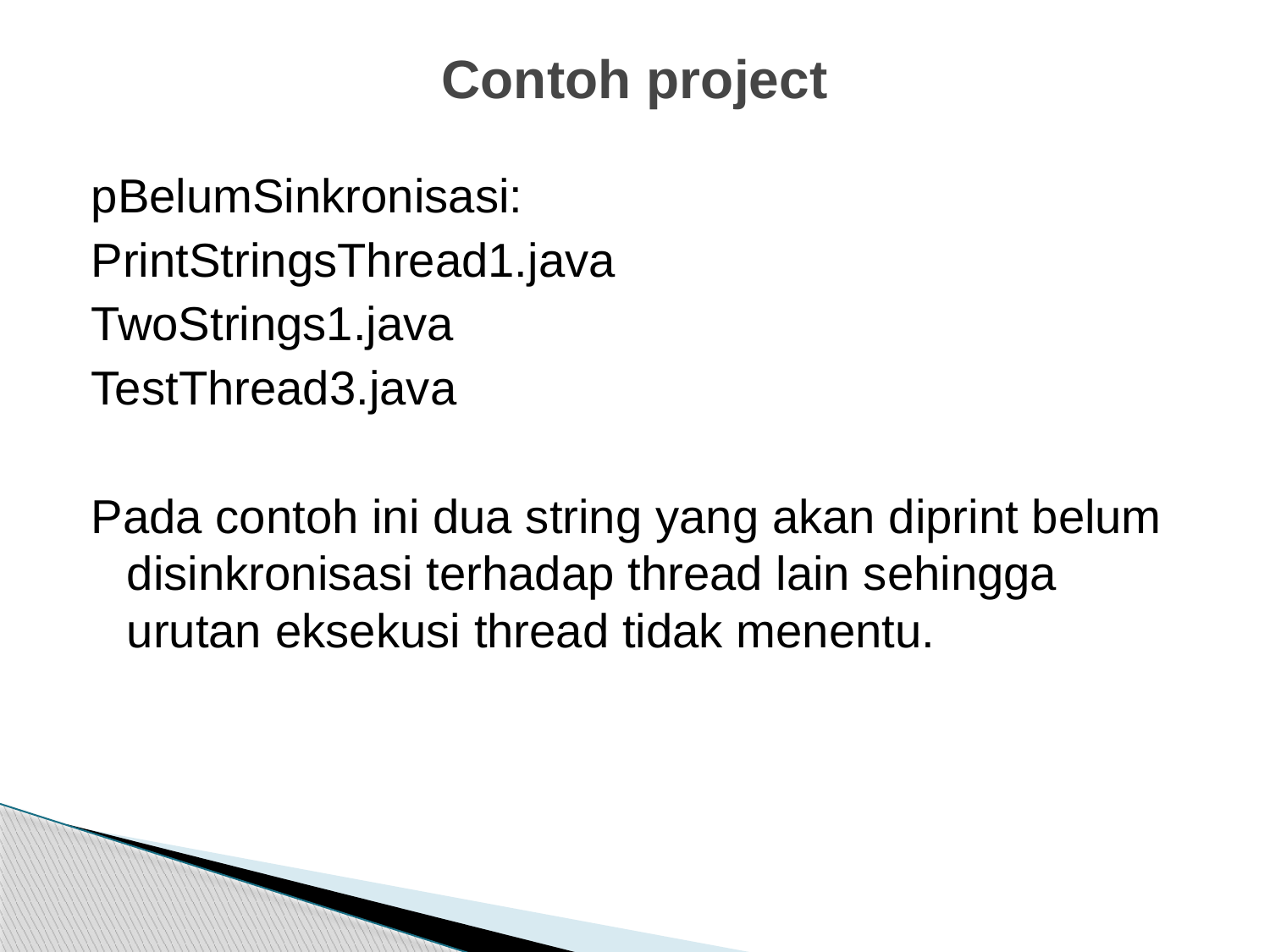

# Contoh project
pBelumSinkronisasi:
PrintStringsThread1.java
TwoStrings1.java
TestThread3.java

Pada contoh ini dua string yang akan diprint belum disinkronisasi terhadap thread lain sehingga urutan eksekusi thread tidak menentu.